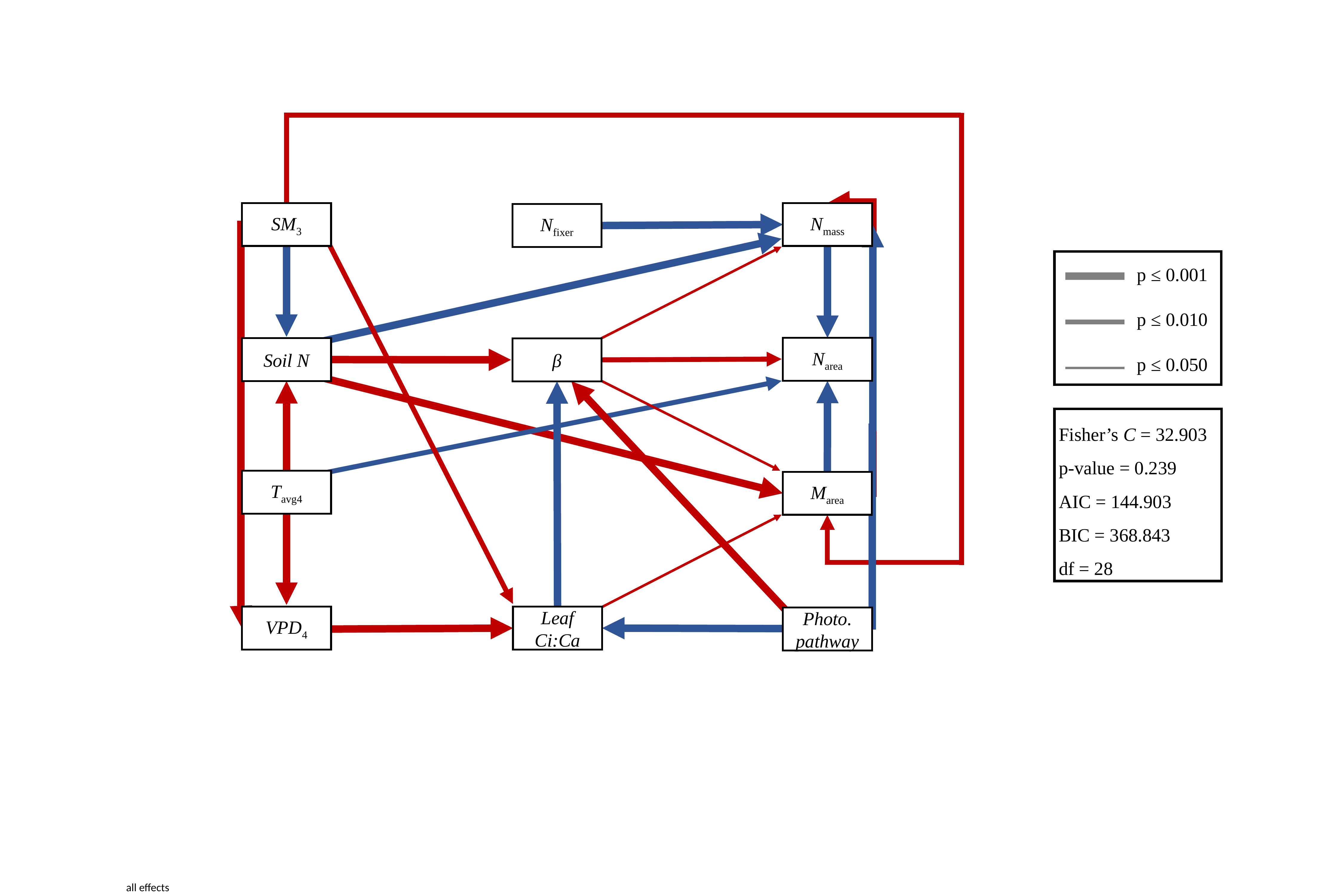

Nmass
SM3
Nfixer

p ≤ 0.001
p ≤ 0.010
p ≤ 0.050
Νarea
Soil N
β
Fisher’s C = 32.903
p-value = 0.239
AIC = 144.903
BIC = 368.843
df = 28
Tavg4
Marea
Leaf Ci:Ca
VPD4
Photo. pathway
all effects